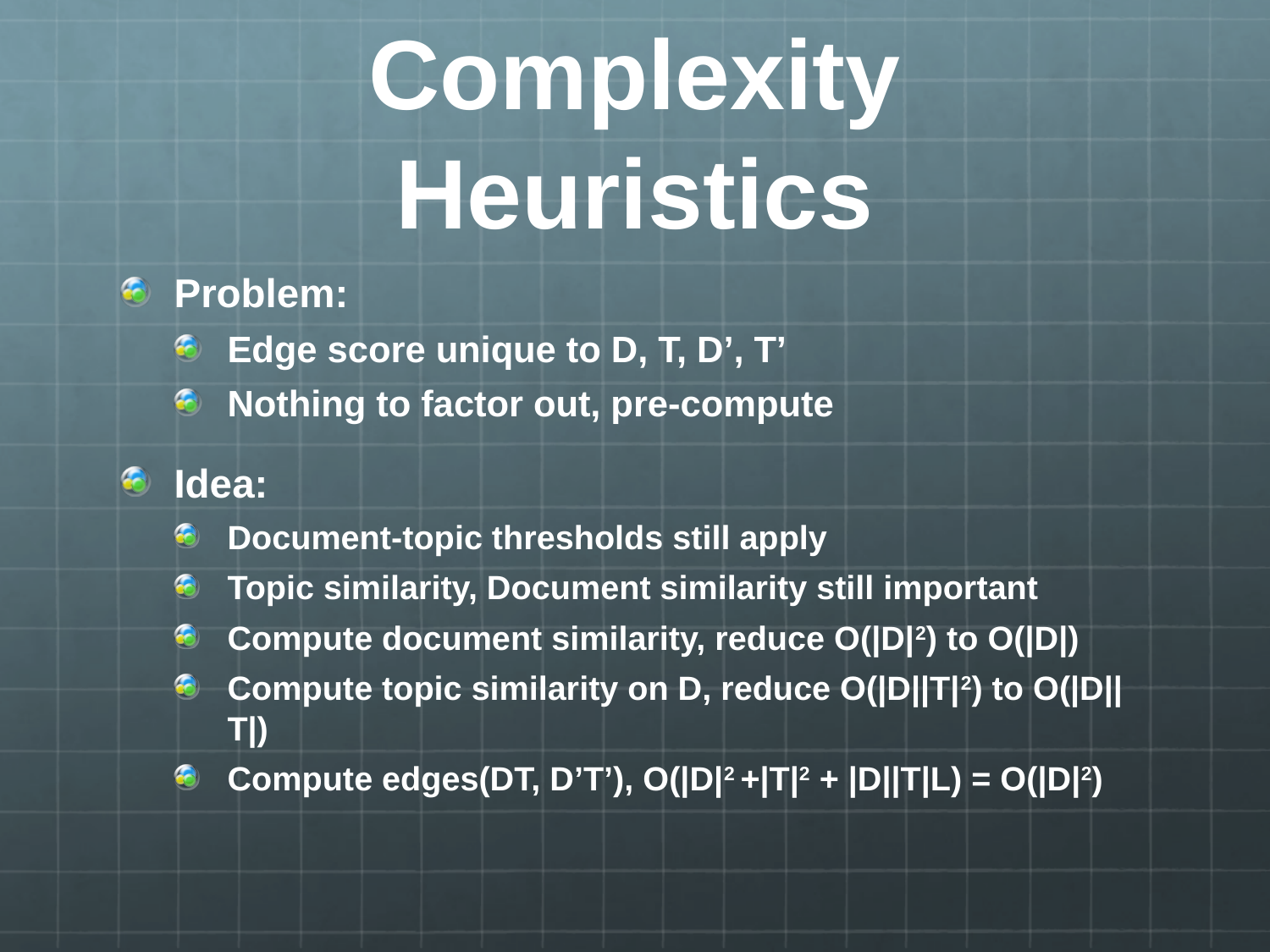

# Complexity Heuristics
Problem:
Edge score unique to D, T, D’, T’
Nothing to factor out, pre-compute
Idea:
Document-topic thresholds still apply
Topic similarity, Document similarity still important
Compute document similarity, reduce O(|D|2) to O(|D|)
Compute topic similarity on D, reduce O(|D||T|2) to O(|D||T|)
Compute edges(DT, D’T’), O(|D|2 +|T|2 + |D||T|L) = O(|D|2)